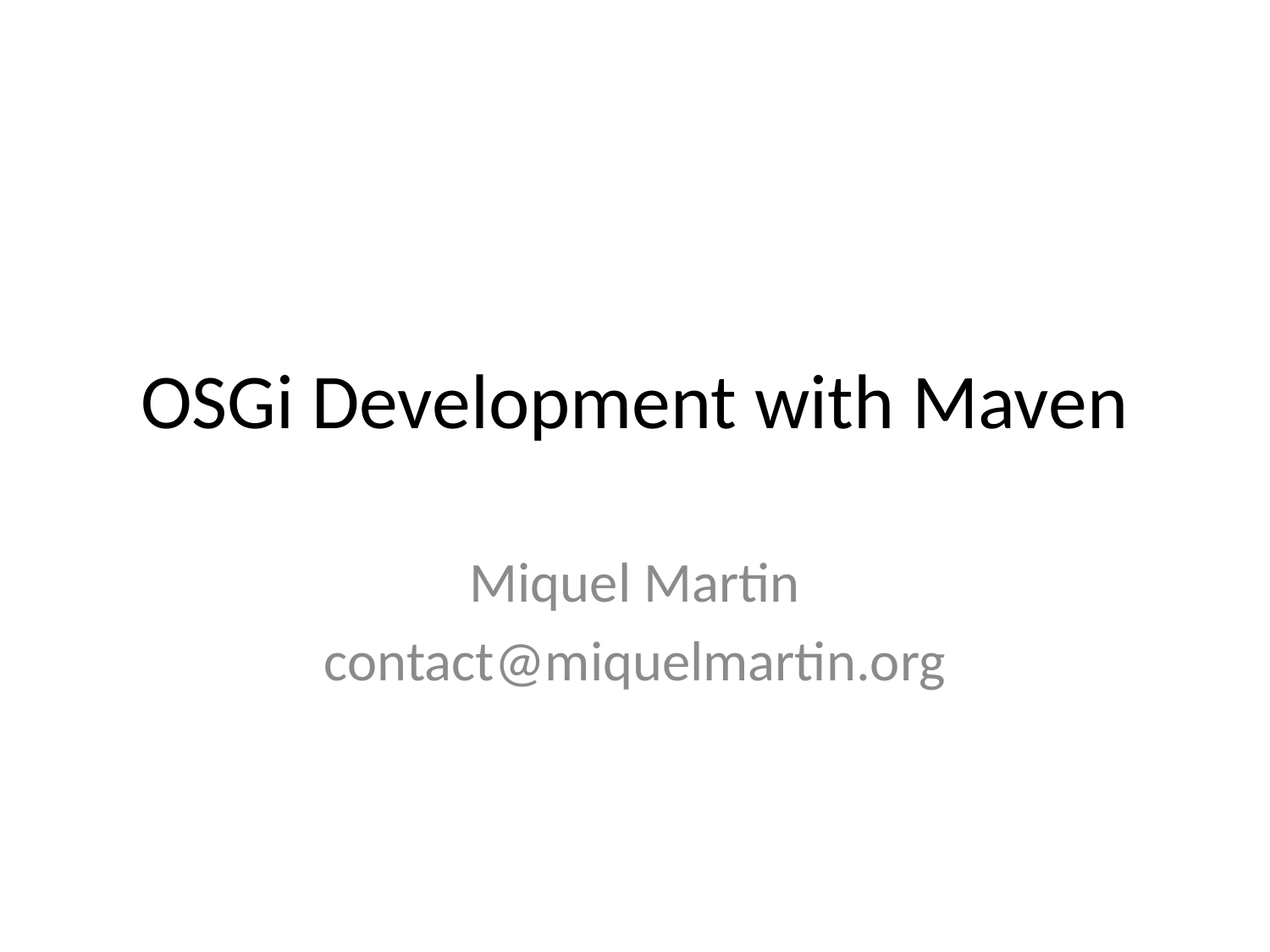

# OSGi Development with Maven
Miquel Martin
contact@miquelmartin.org